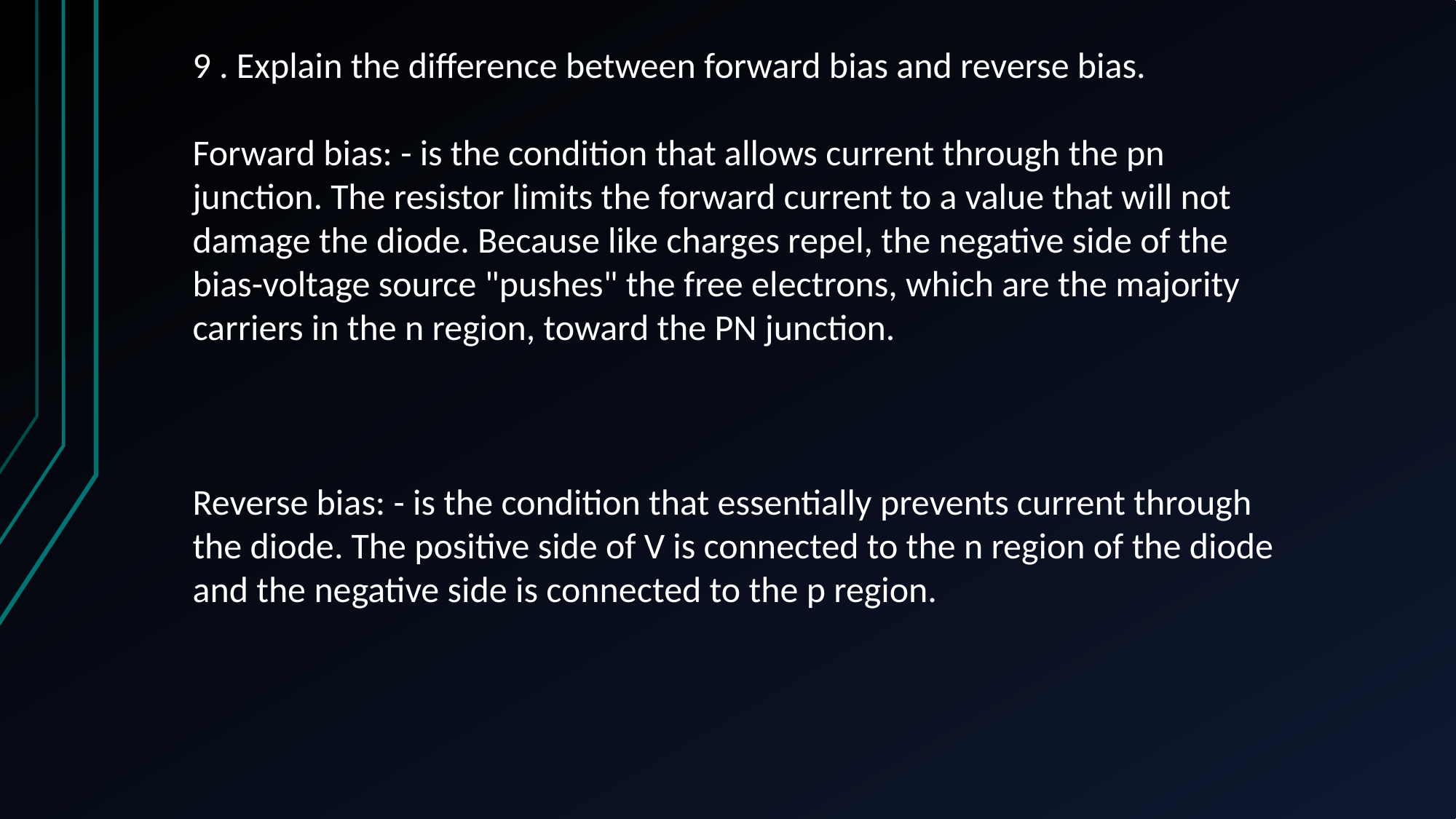

9 . Explain the difference between forward bias and reverse bias.

Forward bias: - is the condition that allows current through the pn junction. The resistor limits the forward current to a value that will not damage the diode. Because like charges repel, the negative side of the bias-voltage source "pushes" the free electrons, which are the majority carriers in the n region, toward the PN junction.

Reverse bias: - is the condition that essentially prevents current through the diode. The positive side of V is connected to the n region of the diode and the negative side is connected to the p region.